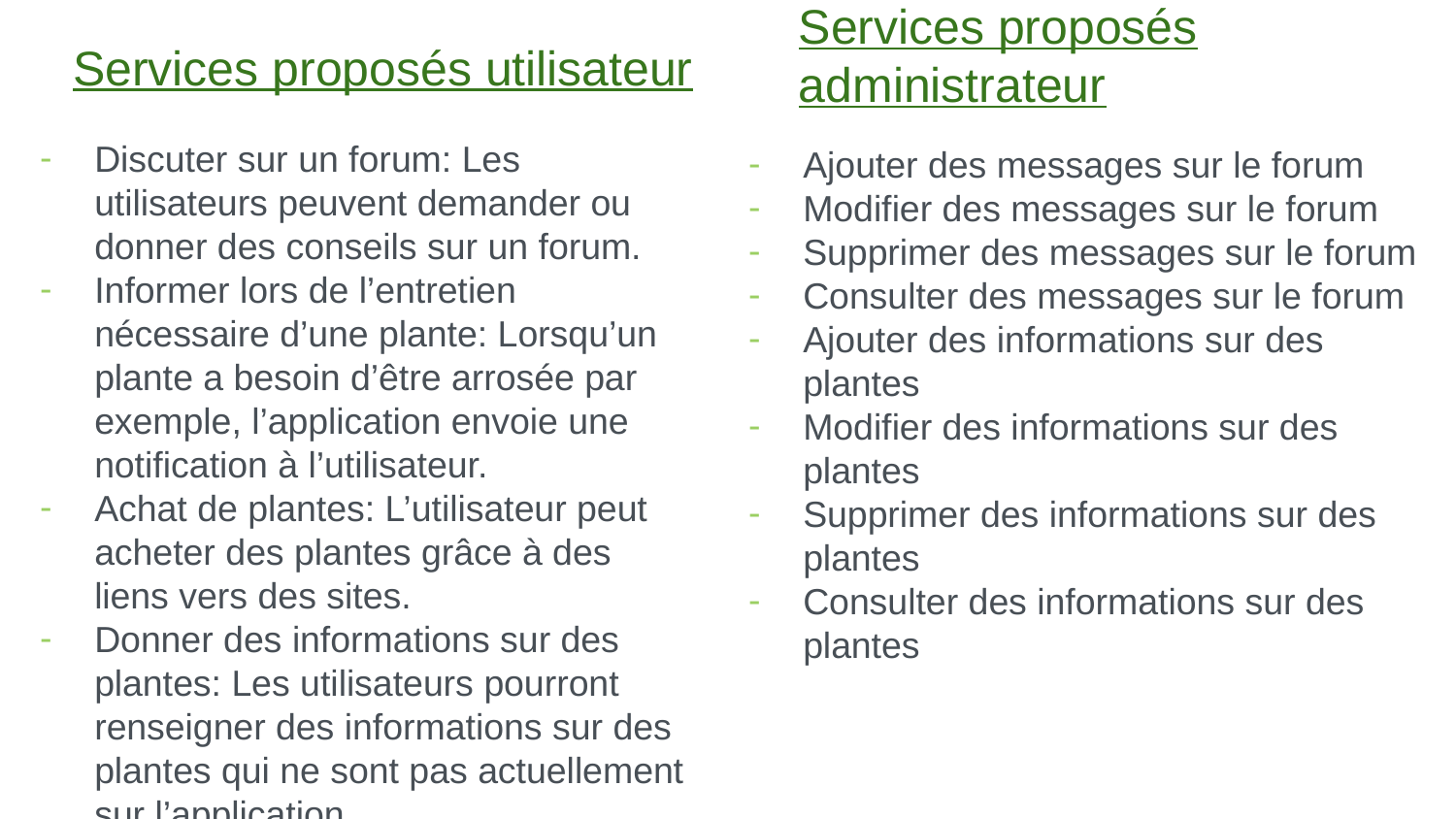

Services proposés utilisateur
Services proposés administrateur
Discuter sur un forum: Les utilisateurs peuvent demander ou donner des conseils sur un forum.
Informer lors de l’entretien nécessaire d’une plante: Lorsqu’un plante a besoin d’être arrosée par exemple, l’application envoie une notification à l’utilisateur.
Achat de plantes: L’utilisateur peut acheter des plantes grâce à des liens vers des sites.
Donner des informations sur des plantes: Les utilisateurs pourront renseigner des informations sur des plantes qui ne sont pas actuellement sur l’application.
Ajouter des messages sur le forum
Modifier des messages sur le forum
Supprimer des messages sur le forum
Consulter des messages sur le forum
Ajouter des informations sur des plantes
Modifier des informations sur des plantes
Supprimer des informations sur des plantes
Consulter des informations sur des plantes

4